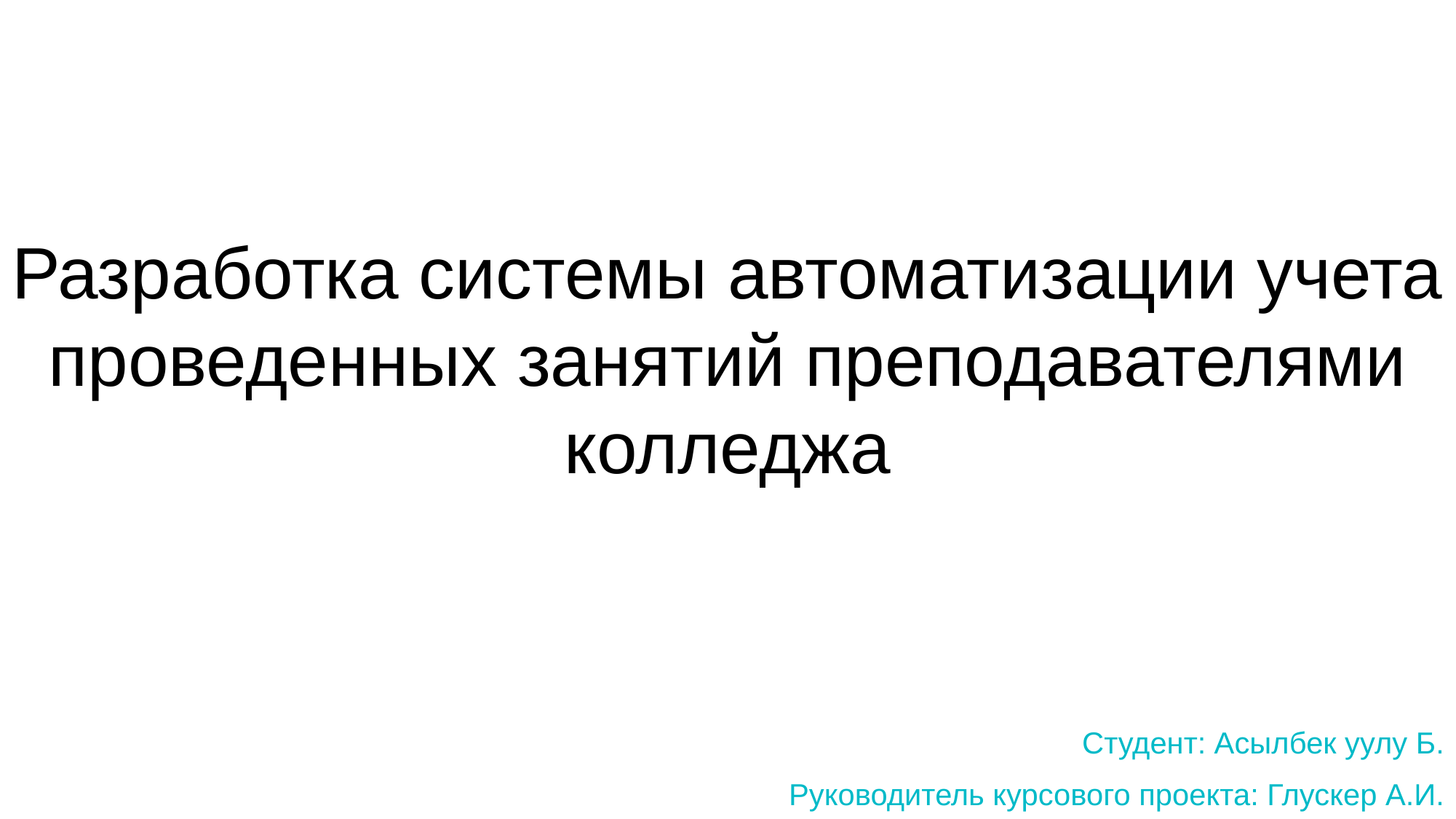

# Разработка системы автоматизации учета проведенных занятий преподавателями колледжа
Студент: Асылбек уулу Б.
Руководитель курсового проекта: Глускер А.И.